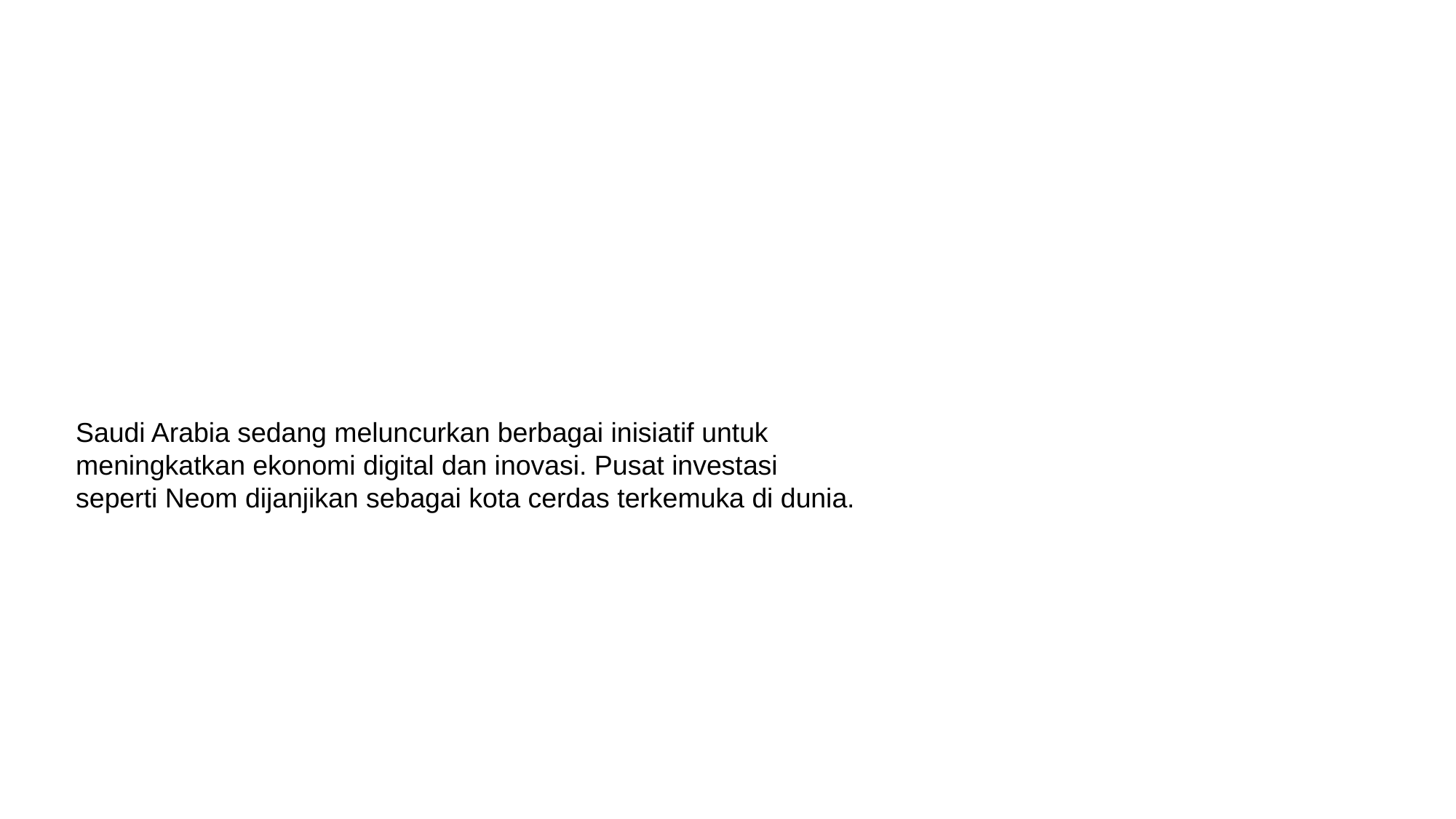

Saudi Arabia sedang meluncurkan berbagai inisiatif untuk meningkatkan ekonomi digital dan inovasi. Pusat investasi seperti Neom dijanjikan sebagai kota cerdas terkemuka di dunia.